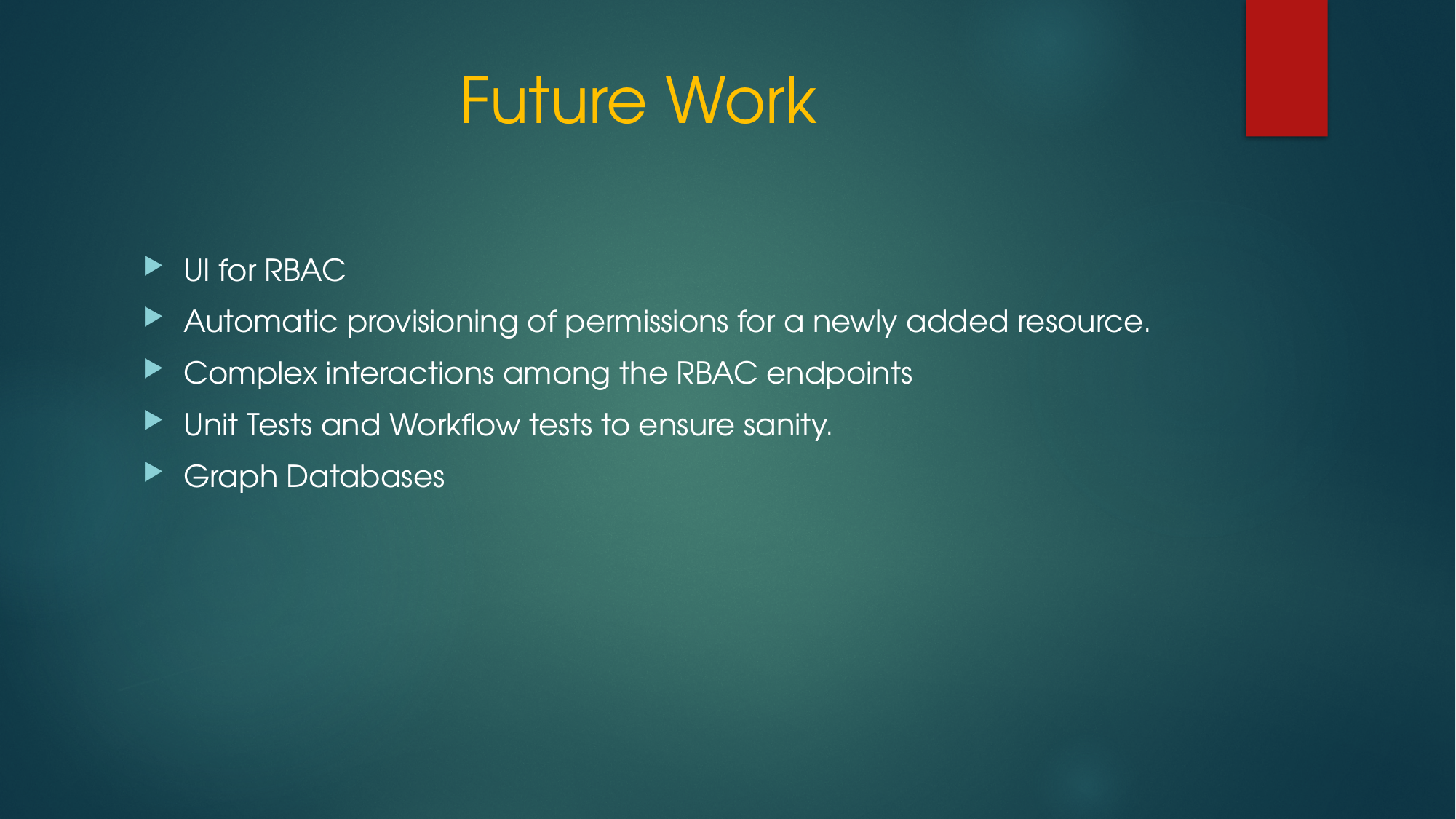

# Future Work
UI for RBAC
Automatic provisioning of permissions for a newly added resource.
Complex interactions among the RBAC endpoints
Unit Tests and Workflow tests to ensure sanity.
Graph Databases